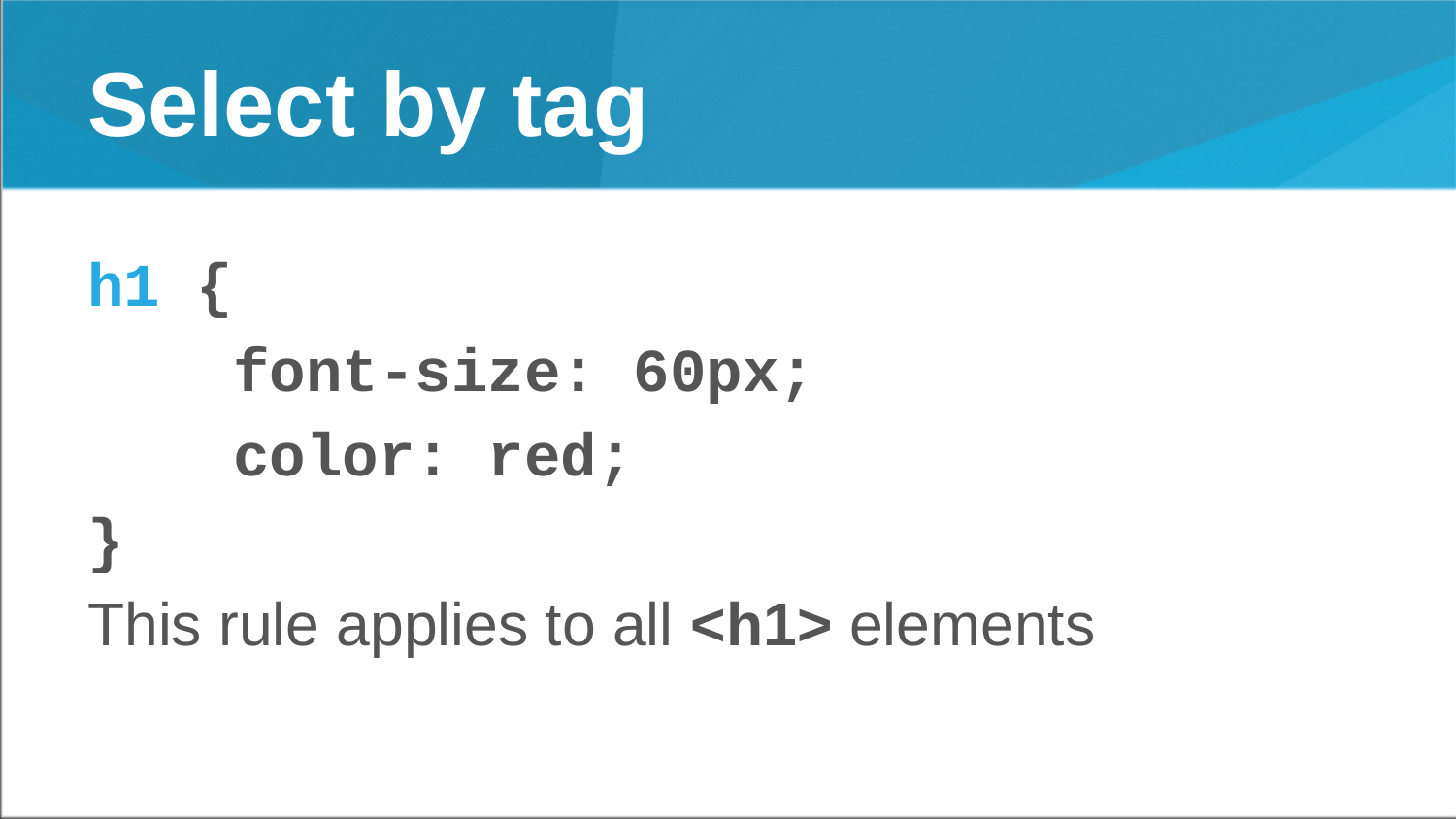

# Select by tag
h1 {
	font-size: 60px;
	color: red;
}
This rule applies to all <h1> elements